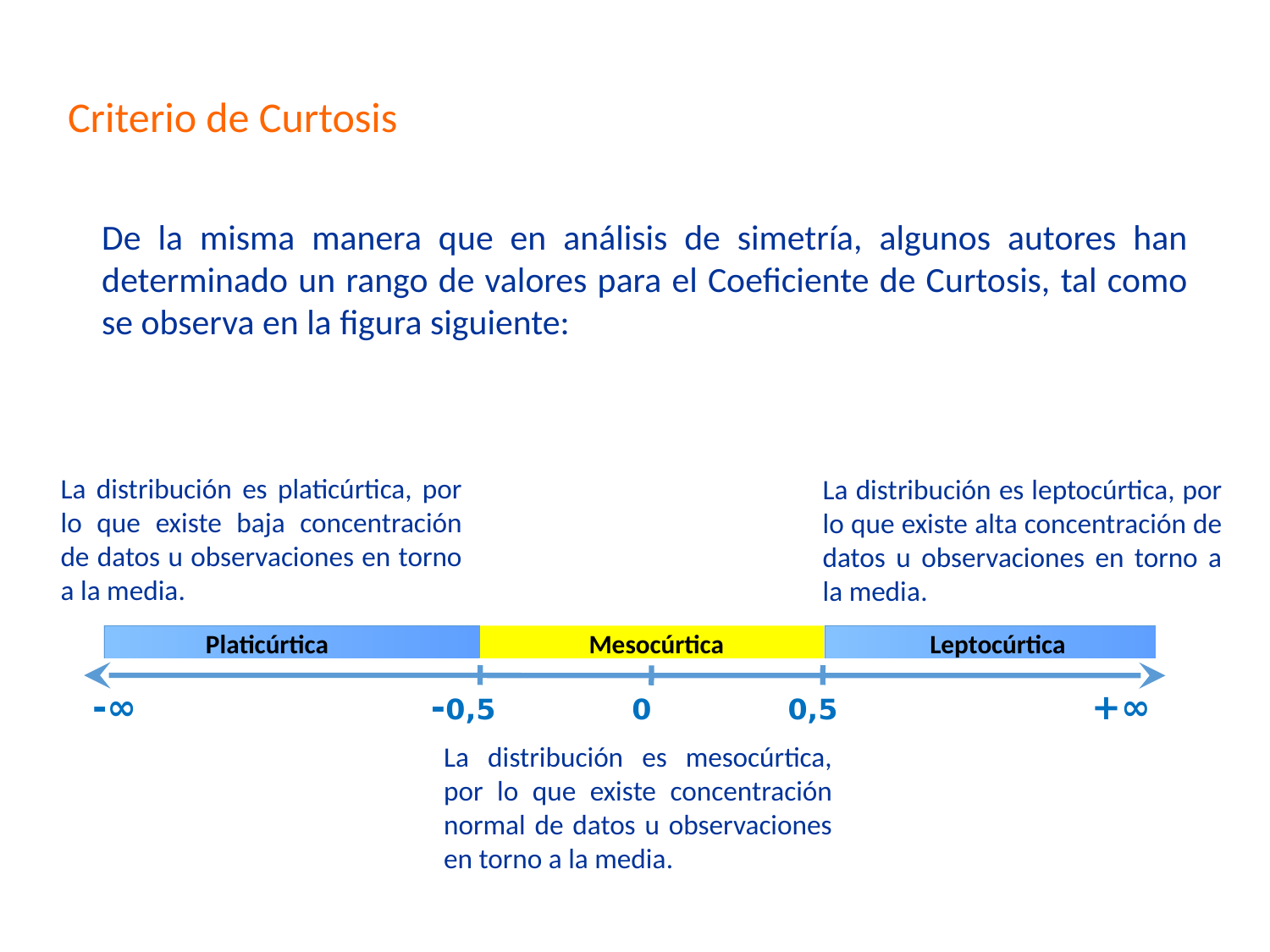

# Criterio de Curtosis
De la misma manera que en análisis de simetría, algunos autores han determinado un rango de valores para el Coeficiente de Curtosis, tal como se observa en la figura siguiente:
La distribución es platicúrtica, por lo que existe baja concentración de datos u observaciones en torno a la media.

La distribución es leptocúrtica, por lo que existe alta concentración de datos u observaciones en torno a la media.

Mesocúrtica
Platicúrtica
Leptocúrtica

-∞                        -0,5              0              0,5                          +∞
La distribución es mesocúrtica, por lo que existe concentración normal de datos u observaciones en torno a la media.